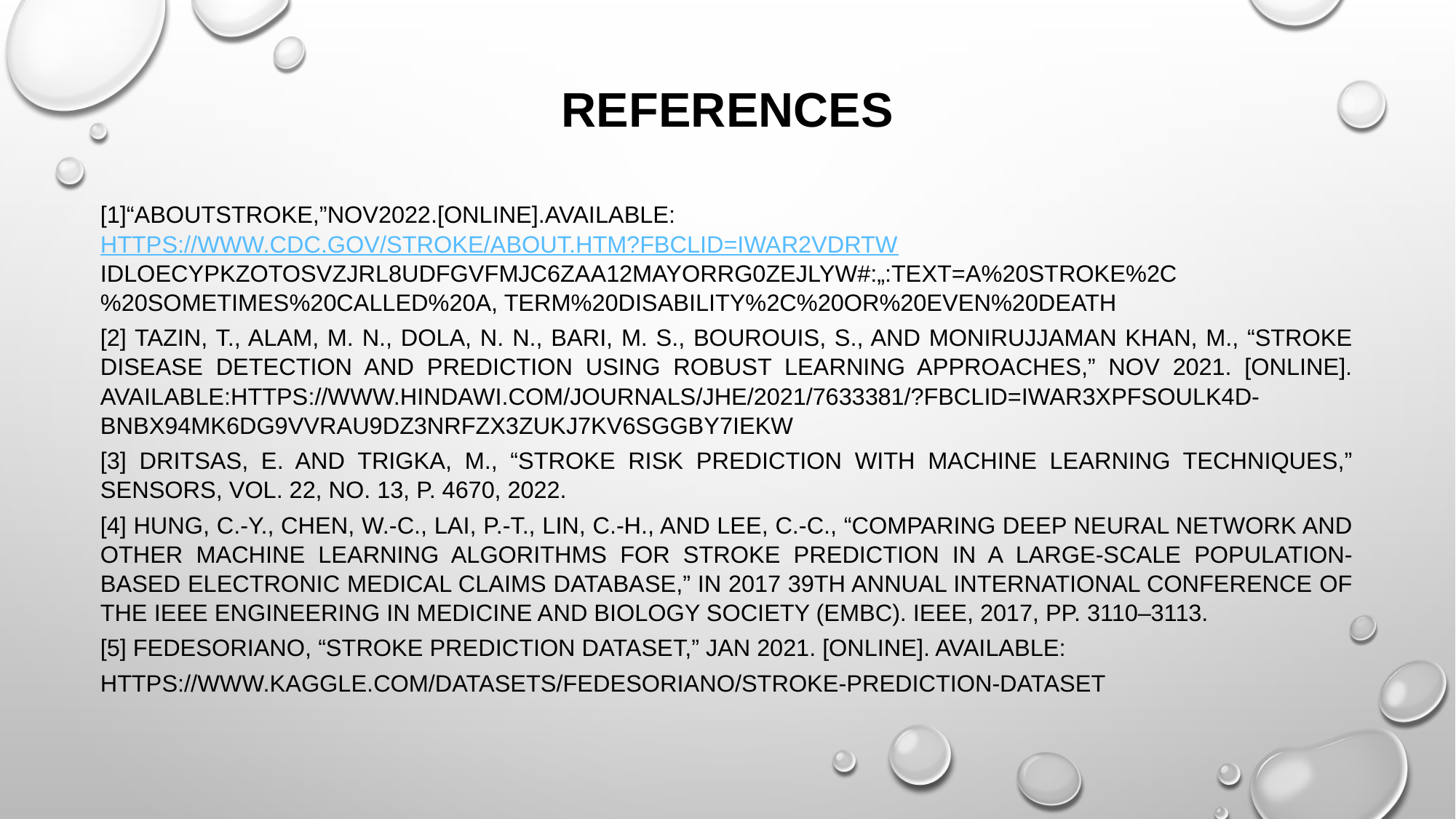

# References
[1]“Aboutstroke,”Nov2022.[Online].Available: https://www.cdc.gov/stroke/about.htm?fbclid=IwAR2VDRTwIDLOECyPkzoTOsvzJrl8UDfGvFmjC6Zaa12MAyOrrg0zEjLyw#:„:text=A%20stroke%2C%20sometimes%20called%20a, term%20disability%2C%20or%20even%20death
[2] Tazin, T., Alam, M. N., Dola, N. N., Bari, M. S., Bourouis, S., and Monirujjaman Khan, M., “Stroke disease detection and prediction using robust learning approaches,” Nov 2021. [Online]. Available:https://www.hindawi.com/journals/jhe/2021/7633381/?fbclid=IwAR3XpfsouLk4D-Bnbx94mK6DG9VvRau9DZ3NRfZx3ZUkJ7kV6sggbY7iekw
[3] Dritsas, E. and Trigka, M., “Stroke risk prediction with machine learning techniques,” Sensors, vol. 22, no. 13, p. 4670, 2022.
[4] Hung, C.-Y., Chen, W.-C., Lai, P.-T., Lin, C.-H., and Lee, C.-C., “Comparing deep neural network and other machine learning algorithms for stroke prediction in a large-scale population-based electronic medical claims database,” in 2017 39th Annual International Conference of the IEEE Engineering in Medicine and Biology Society (EMBC). IEEE, 2017, pp. 3110–3113.
[5] Fedesoriano, “Stroke prediction dataset,” Jan 2021. [Online]. Available:
https://www.kaggle.com/datasets/fedesoriano/stroke-prediction-dataset